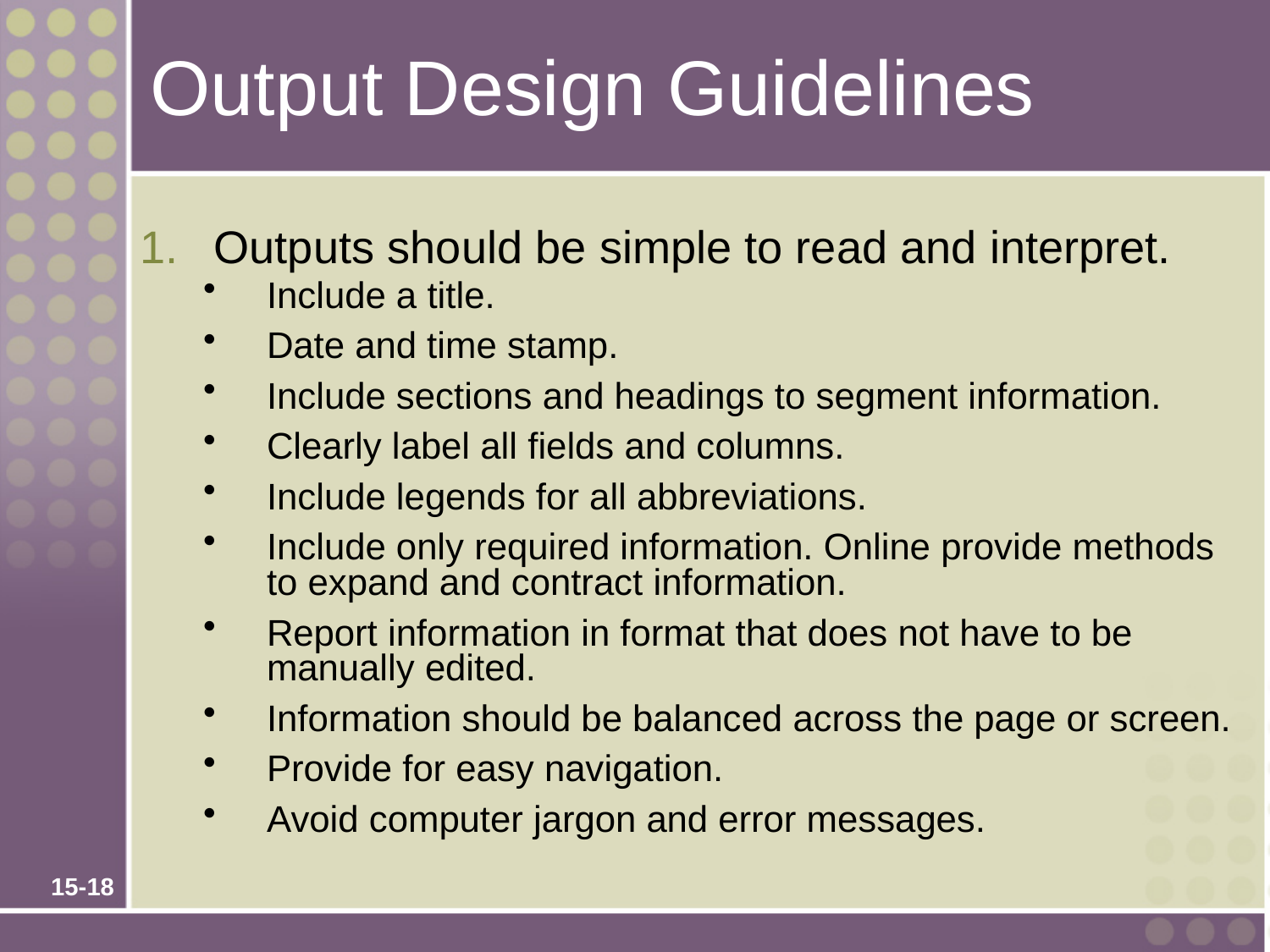

# Output Design Guidelines
Outputs should be simple to read and interpret.
Include a title.
Date and time stamp.
Include sections and headings to segment information.
Clearly label all fields and columns.
Include legends for all abbreviations.
Include only required information. Online provide methods to expand and contract information.
Report information in format that does not have to be manually edited.
Information should be balanced across the page or screen.
Provide for easy navigation.
Avoid computer jargon and error messages.
15-18